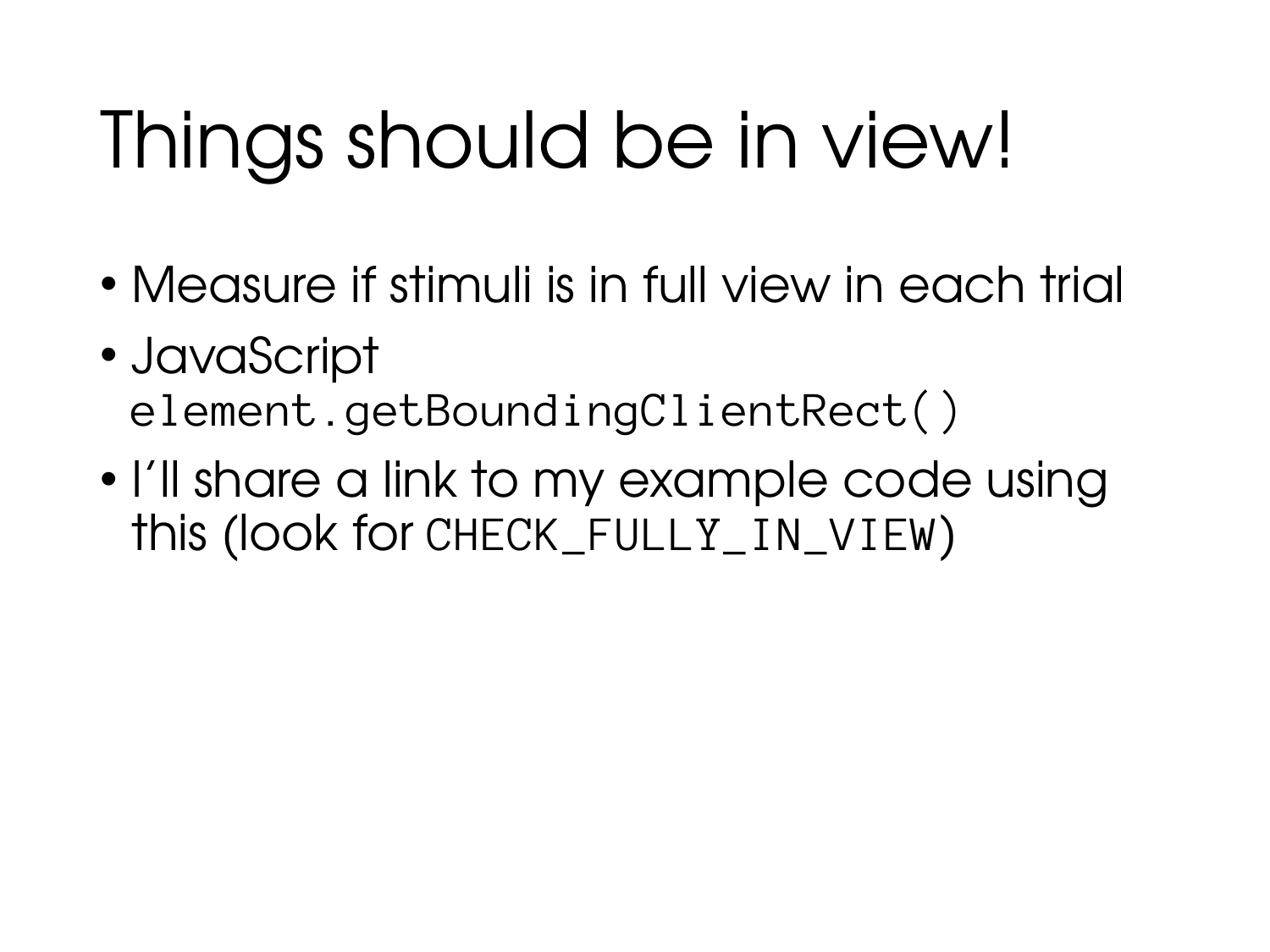

# Things should be in view!
Measure if stimuli is in full view in each trial
JavaScript element.getBoundingClientRect()
I’ll share a link to my example code using this (look for CHECK_FULLY_IN_VIEW)